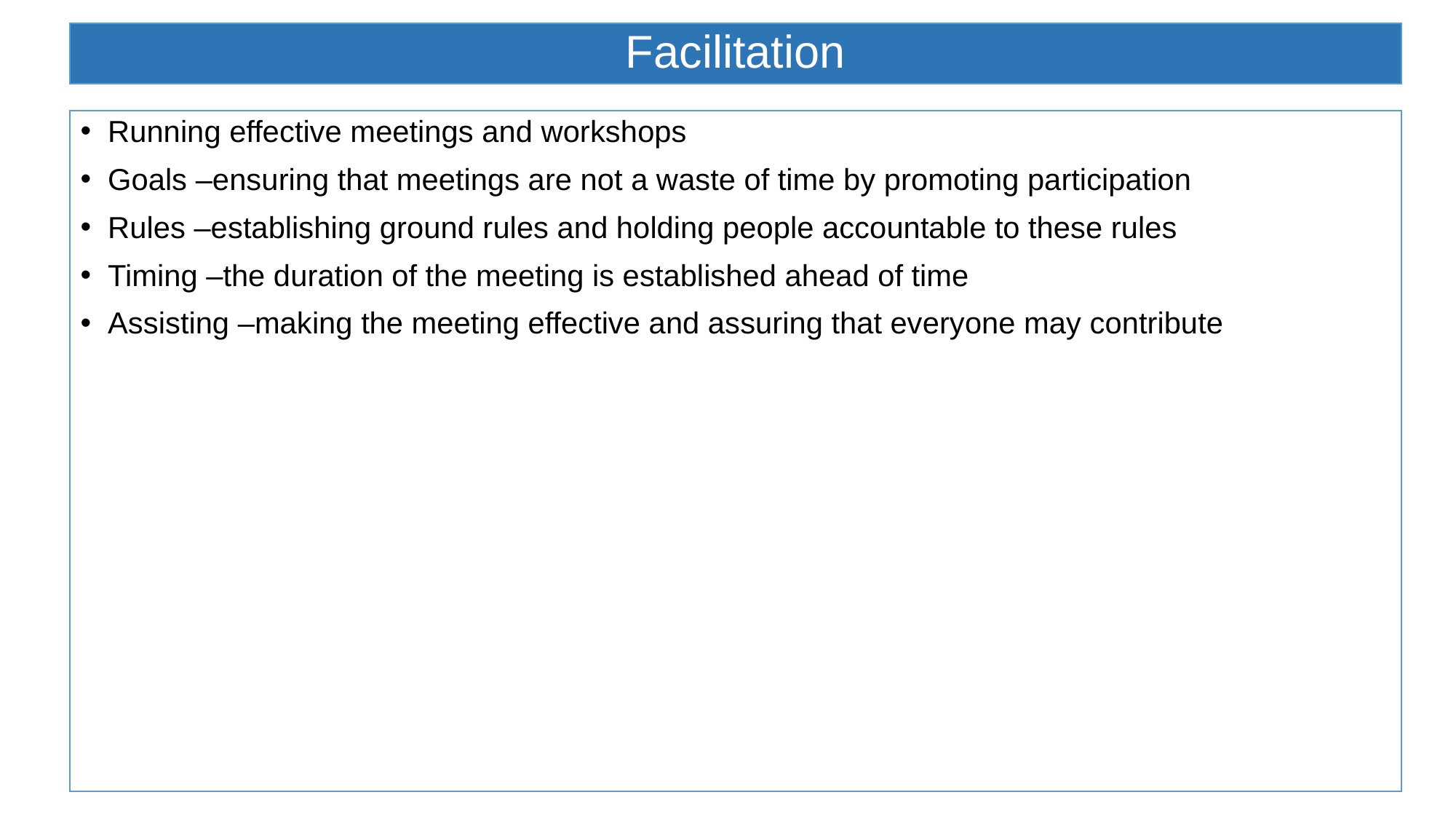

# Facilitation
Running effective meetings and workshops
Goals –ensuring that meetings are not a waste of time by promoting participation
Rules –establishing ground rules and holding people accountable to these rules
Timing –the duration of the meeting is established ahead of time
Assisting –making the meeting effective and assuring that everyone may contribute